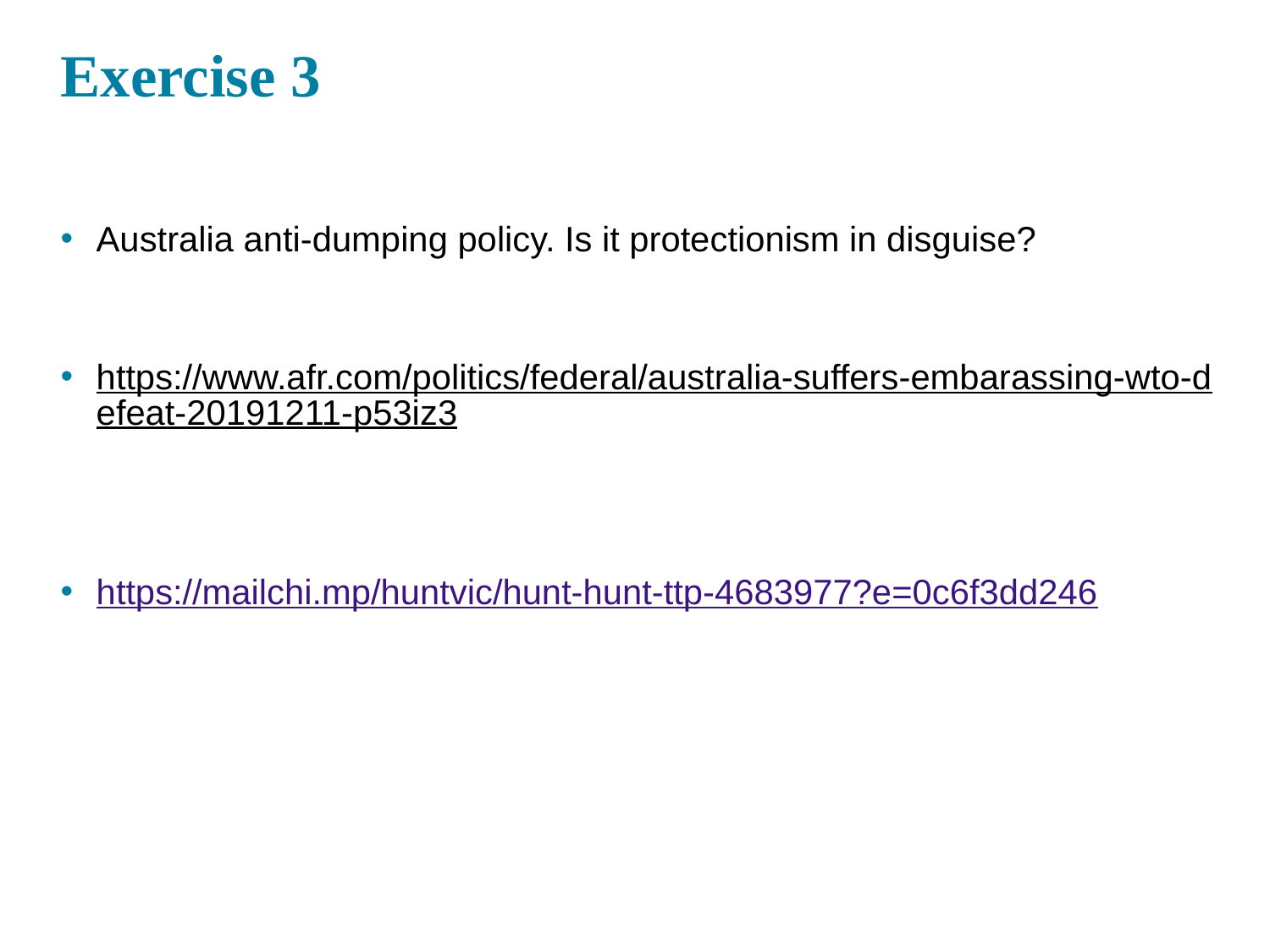

# Exercise 3

Australia anti-dumping policy. Is it protectionism in disguise?

https://www.afr.com/politics/federal/australia-suffers-embarassing-wto-defeat-20191211-p53iz3

https://mailchi.mp/huntvic/hunt-hunt-ttp-4683977?e=0c6f3dd246